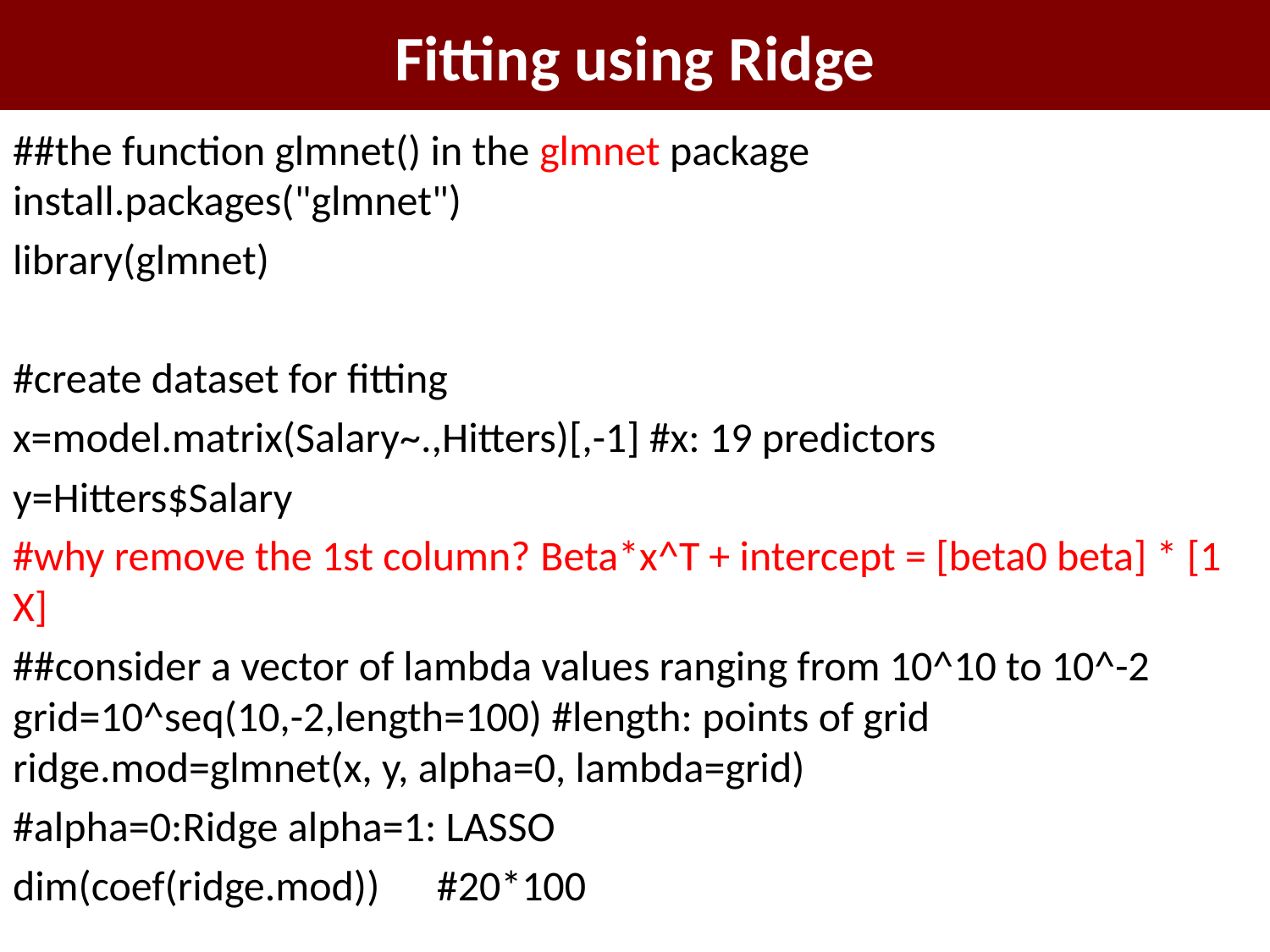

# Fitting using Ridge
##the function glmnet() in the glmnet package install.packages("glmnet")
library(glmnet)

#create dataset for fitting
x=model.matrix(Salary~.,Hitters)[,-1] #x: 19 predictors
y=Hitters$Salary
#why remove the 1st column? Beta*x^T + intercept = [beta0 beta] * [1 X]
##consider a vector of lambda values ranging from 10^10 to 10^-2 grid=10^seq(10,-2,length=100) #length: points of grid ridge.mod=glmnet(x, y, alpha=0, lambda=grid)
#alpha=0:Ridge alpha=1: LASSO
dim(coef(ridge.mod))      #20*100